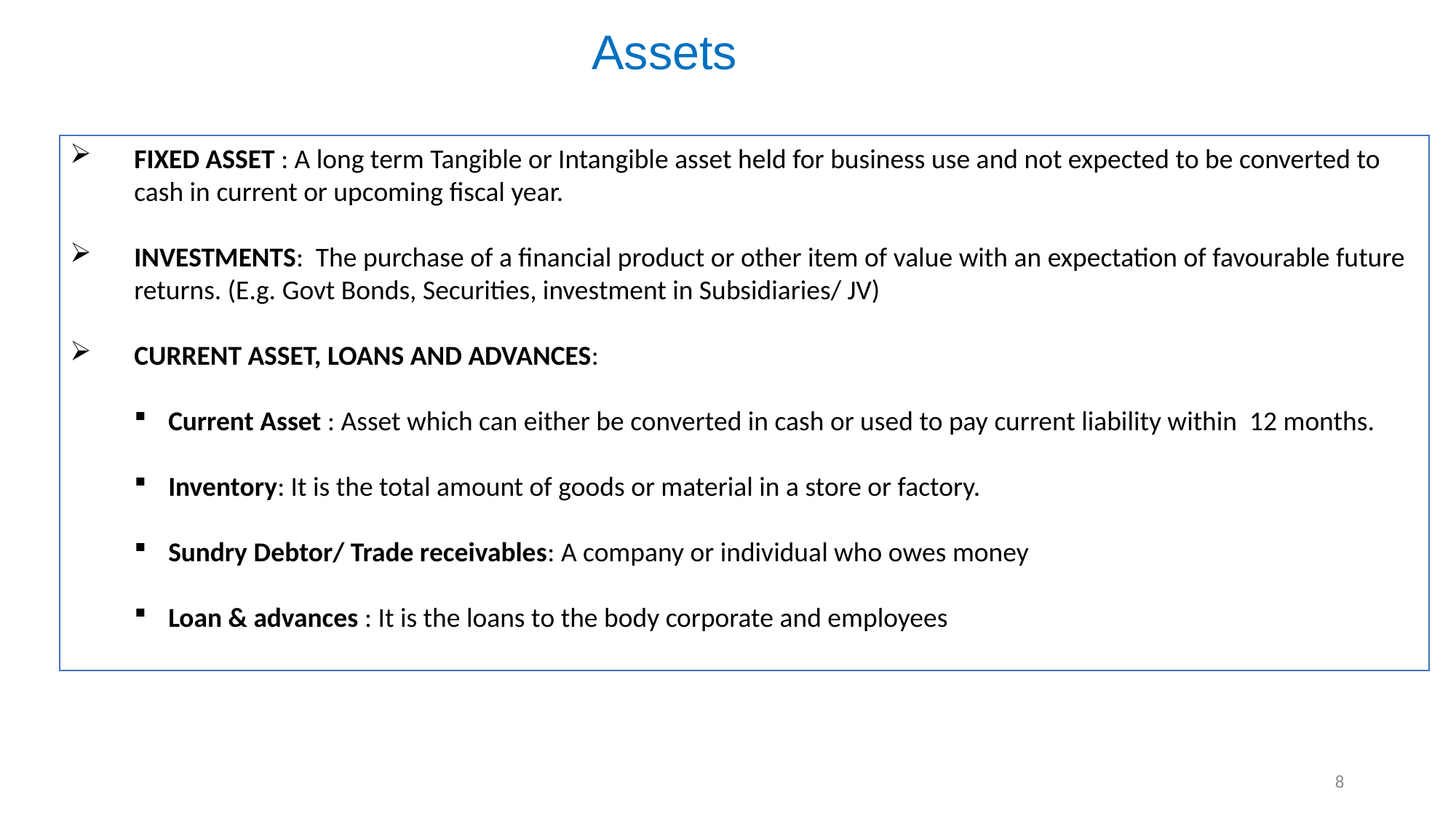

# Assets
FIXED ASSET : A long term Tangible or Intangible asset held for business use and not expected to be converted to cash in current or upcoming fiscal year.

INVESTMENTS:  The purchase of a financial product or other item of value with an expectation of favourable future returns. (E.g. Govt Bonds, Securities, investment in Subsidiaries/ JV)

CURRENT ASSET, LOANS AND ADVANCES:

Current Asset : Asset which can either be converted in cash or used to pay current liability within  12 months.

Inventory: It is the total amount of goods or material in a store or factory.

Sundry Debtor/ Trade receivables: A company or individual who owes money

Loan & advances : It is the loans to the body corporate and employees

8